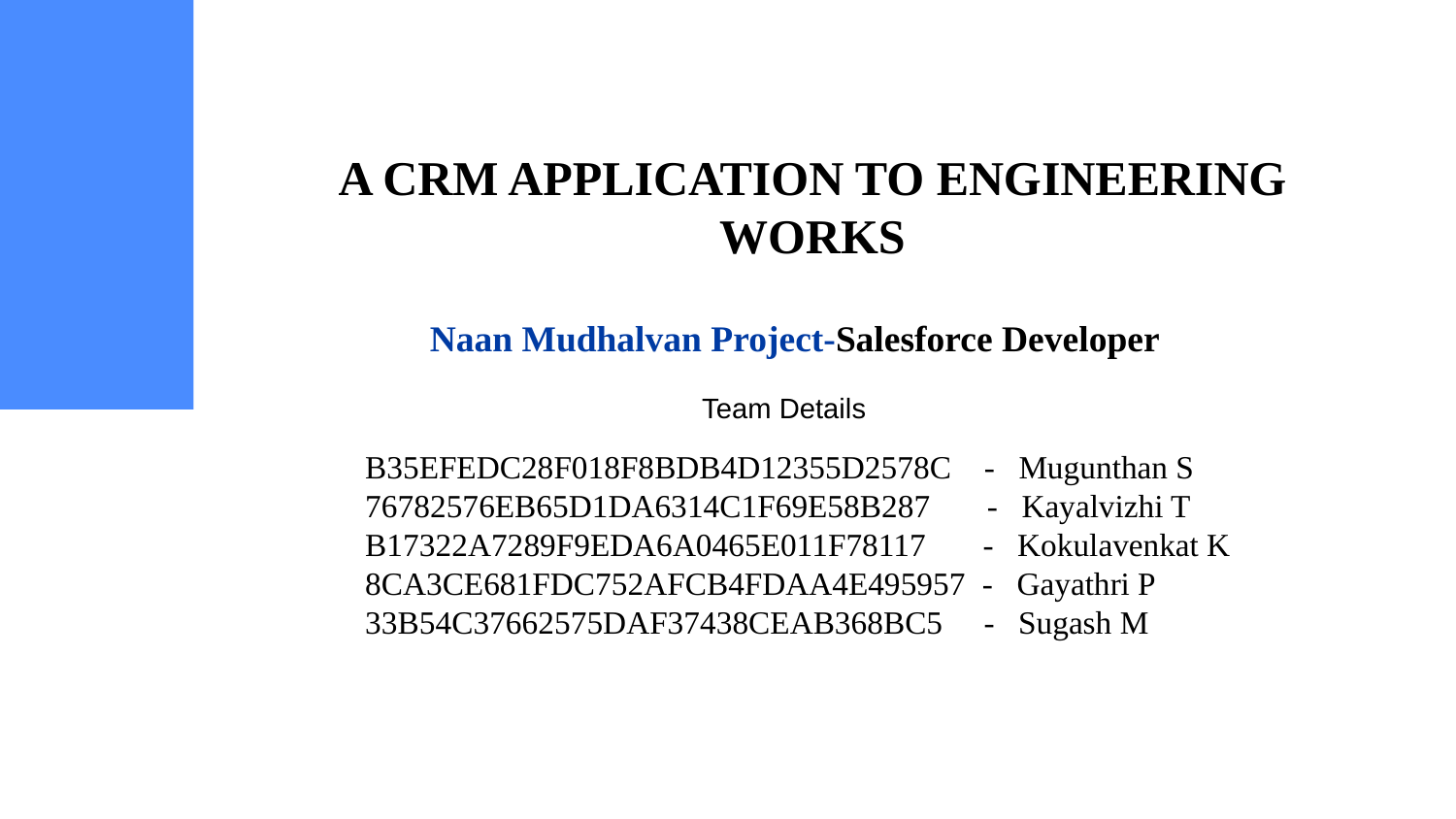

# A CRM APPLICATION TO ENGINEERING WORKS
Naan Mudhalvan Project-Salesforce Developer

Team Details
B35EFEDC28F018F8BDB4D12355D2578C    -   Mugunthan S
76782576EB65D1DA6314C1F69E58B287       -   Kayalvizhi T
B17322A7289F9EDA6A0465E011F78117       -   Kokulavenkat K
8CA3CE681FDC752AFCB4FDAA4E495957  -   Gayathri P
33B54C37662575DAF37438CEAB368BC5     -   Sugash M